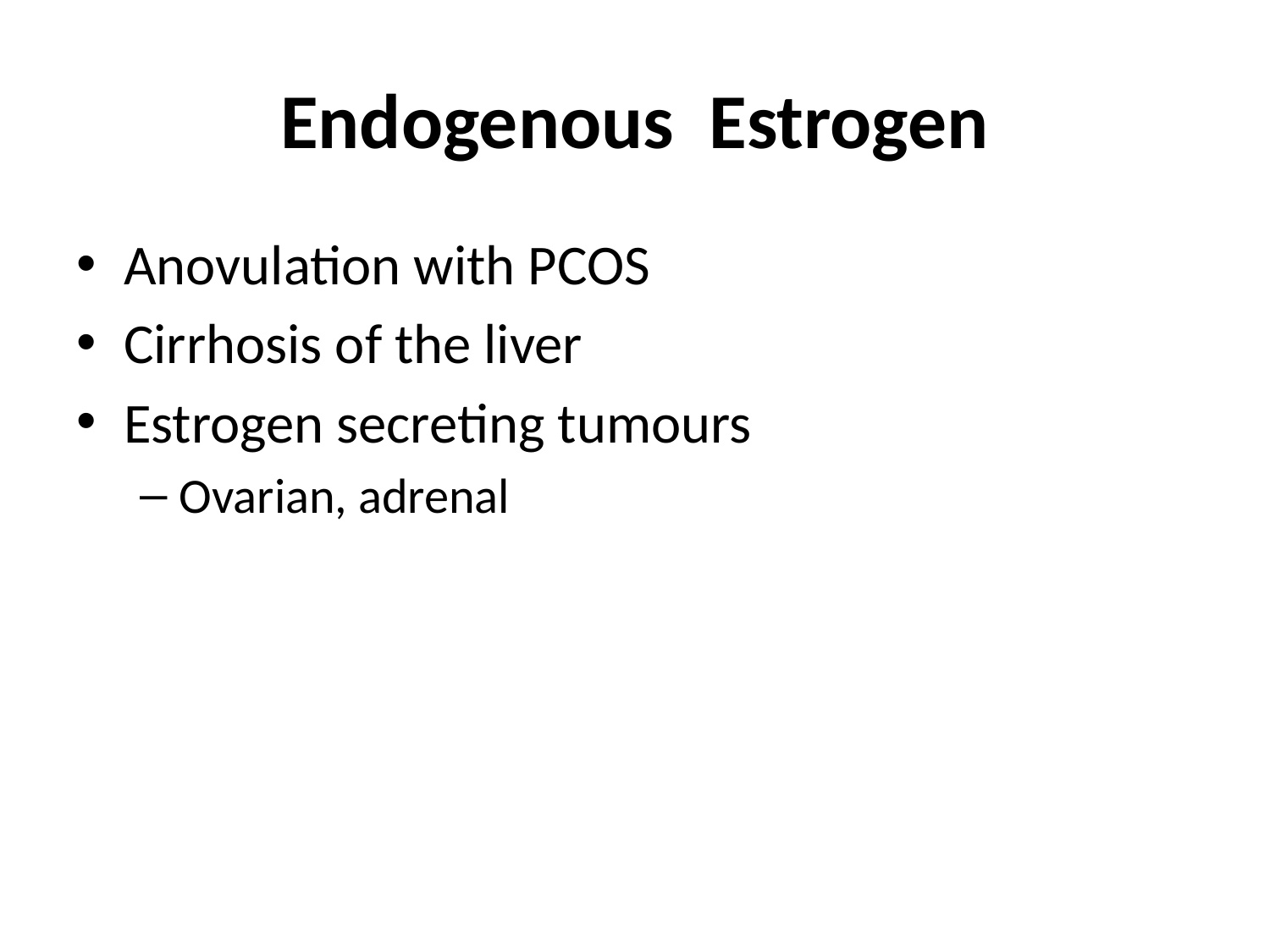

# Endogenous  Estrogen
Anovulation with PCOS
Cirrhosis of the liver
Estrogen secreting tumours
Ovarian, adrenal